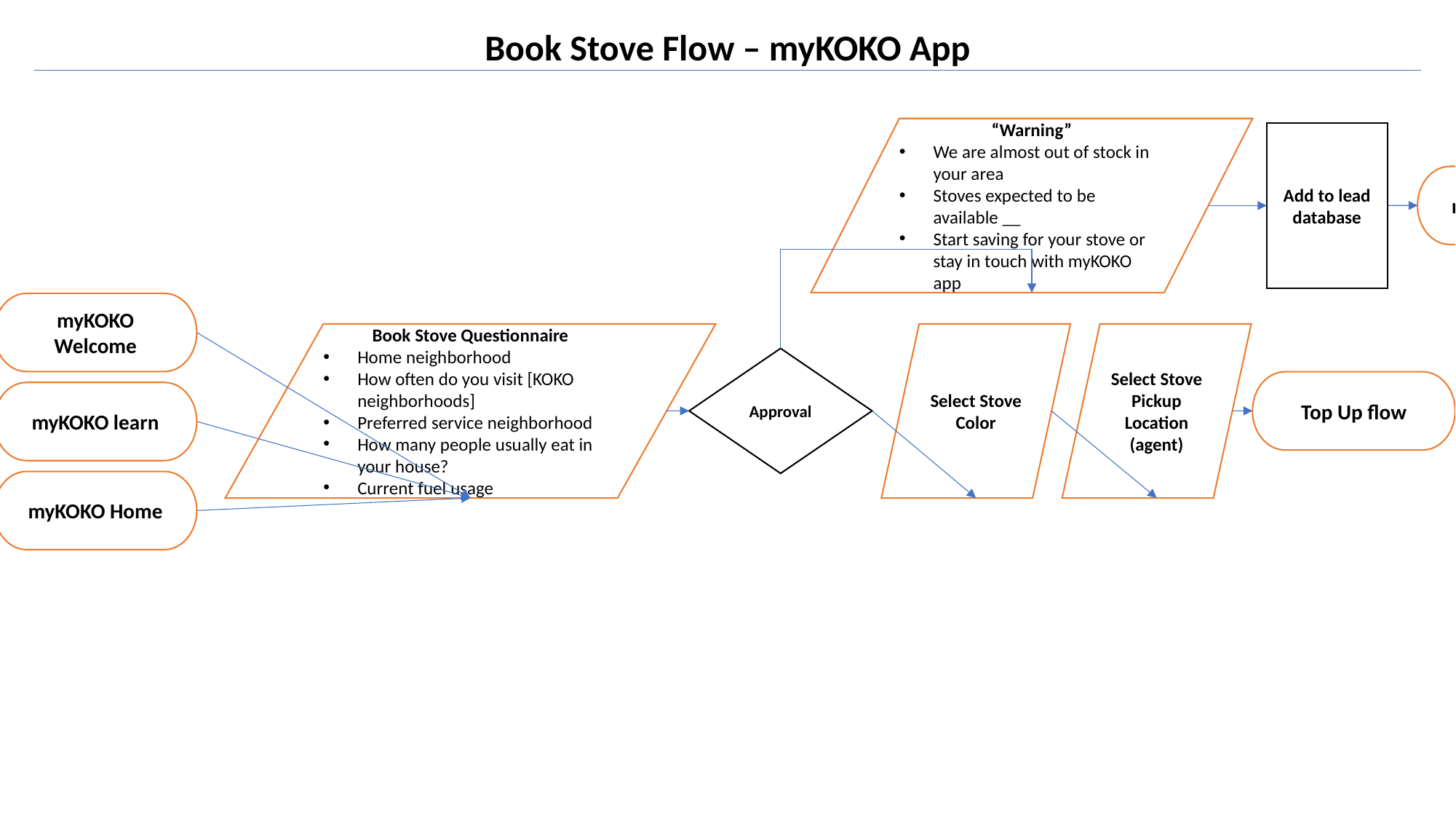

Book Stove Flow – myKOKO App
“Warning”
We are almost out of stock in your area
Stoves expected to be available __
Start saving for your stove or stay in touch with myKOKO app
Add to lead database
myKOKO Home
myKOKO Welcome
Book Stove Questionnaire
Home neighborhood
How often do you visit [KOKO neighborhoods]
Preferred service neighborhood
How many people usually eat in your house?
Current fuel usage
Select Stove Color
Select Stove Pickup Location (agent)
Approval
Top Up flow
myKOKO learn
myKOKO Home